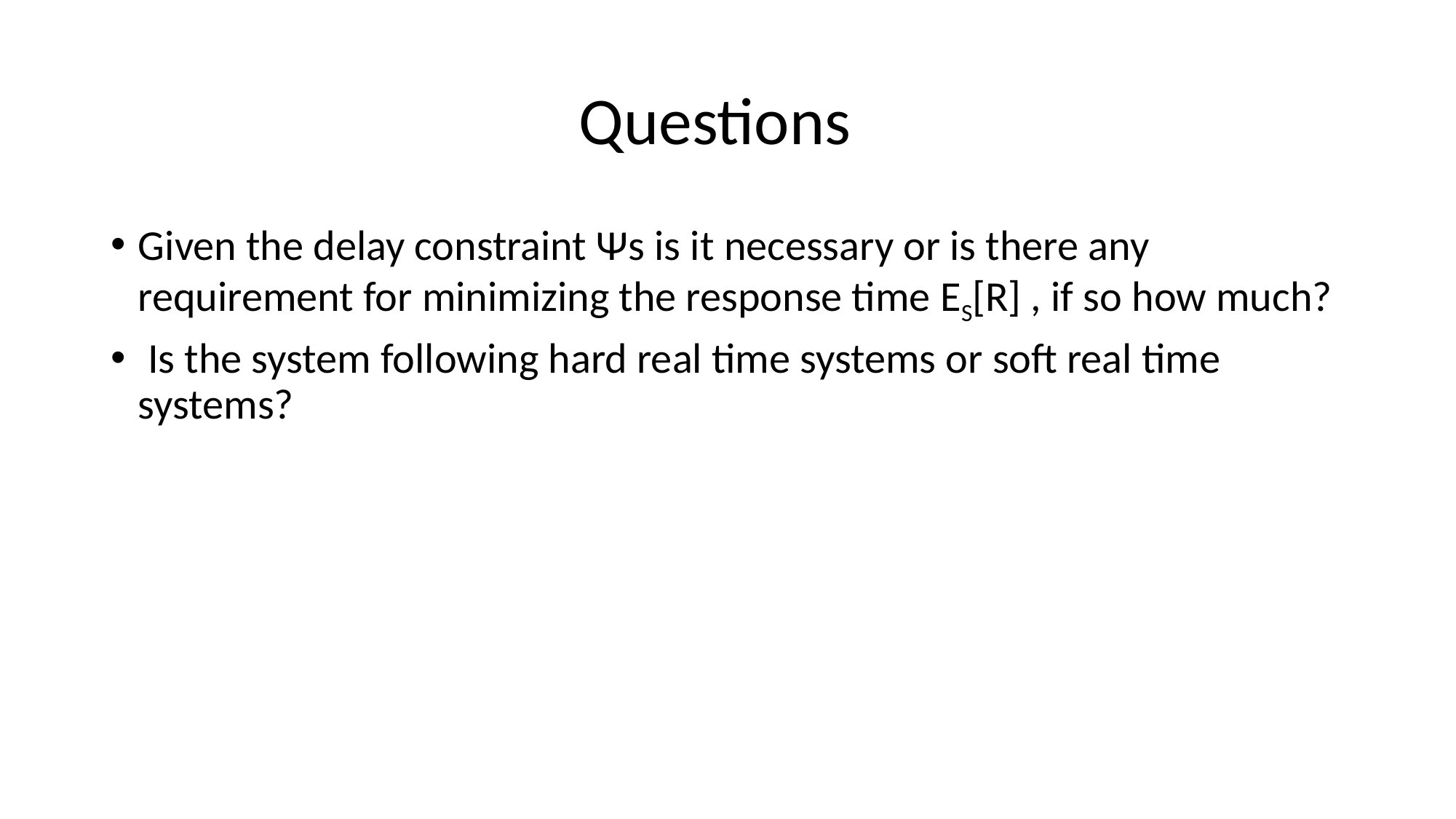

# Questions
Given the delay constraint Ψs is it necessary or is there any requirement for minimizing the response time ES[R] , if so how much?
 Is the system following hard real time systems or soft real time systems?